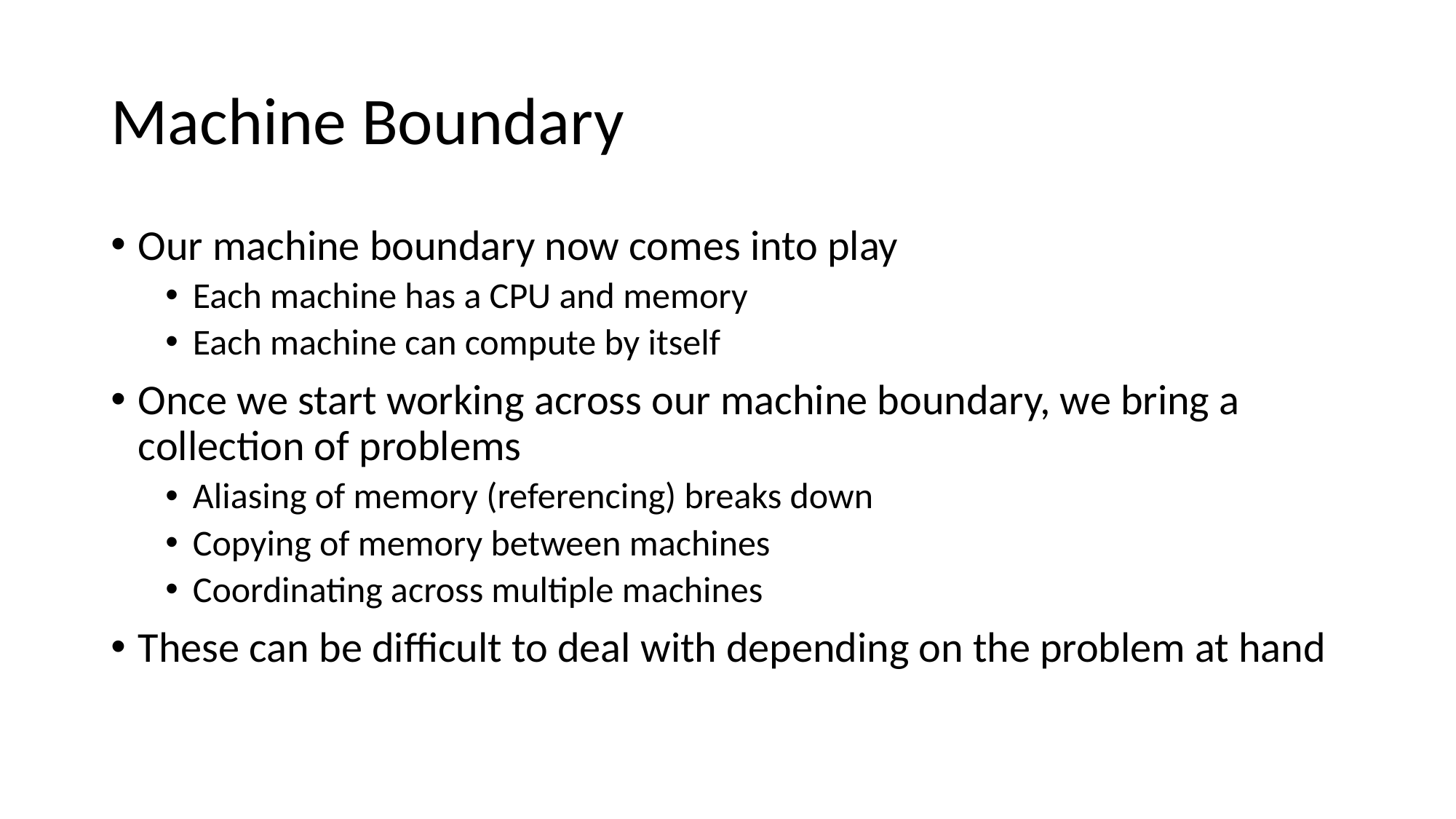

# Machine Boundary
Our machine boundary now comes into play
Each machine has a CPU and memory
Each machine can compute by itself
Once we start working across our machine boundary, we bring a collection of problems
Aliasing of memory (referencing) breaks down
Copying of memory between machines
Coordinating across multiple machines
These can be difficult to deal with depending on the problem at hand